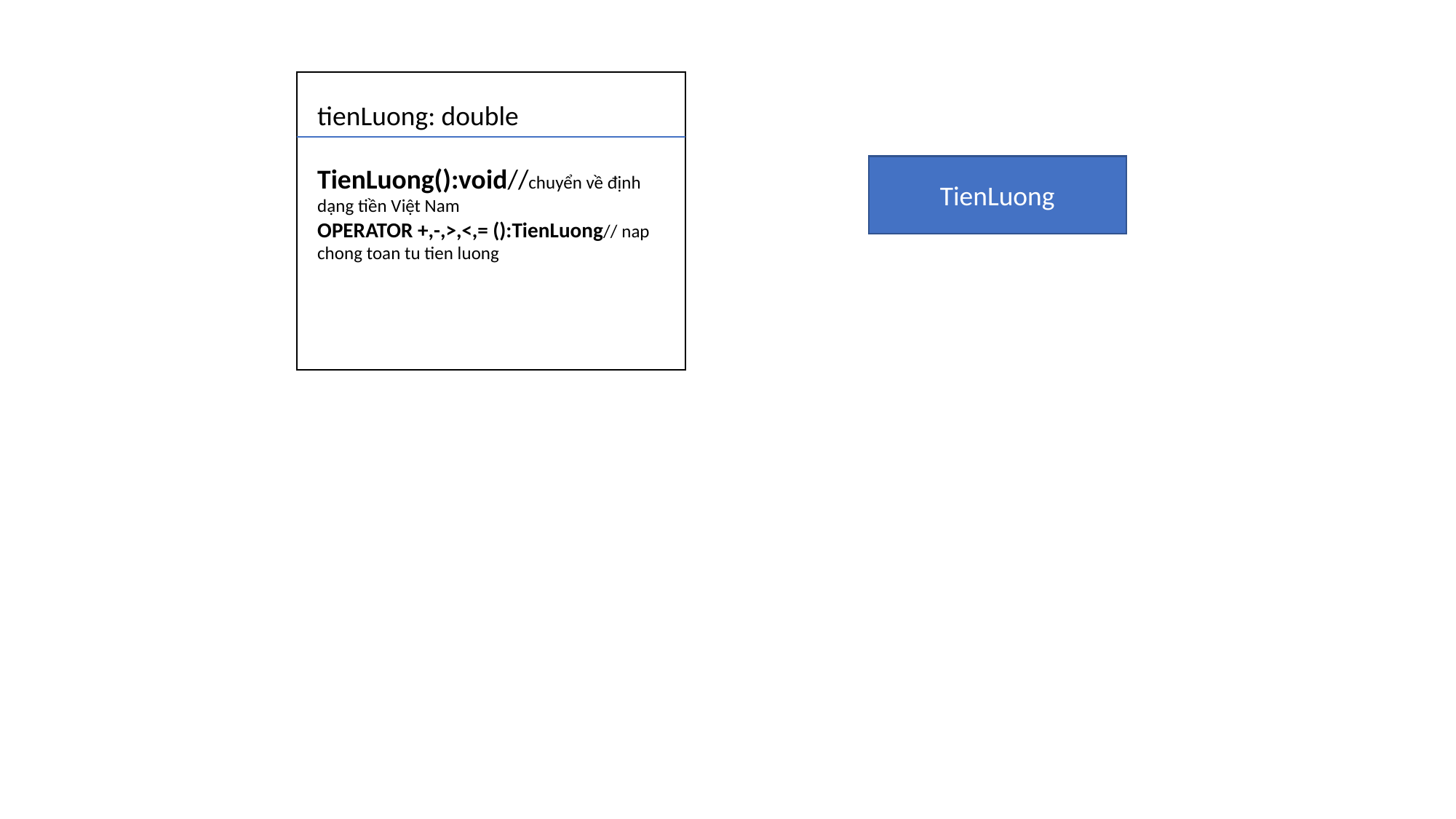

tienLuong: double
TienLuong():void//chuyển về định dạng tiền Việt Nam
OPERATOR +,-,>,<,= ():TienLuong// nap chong toan tu tien luong

TienLuong